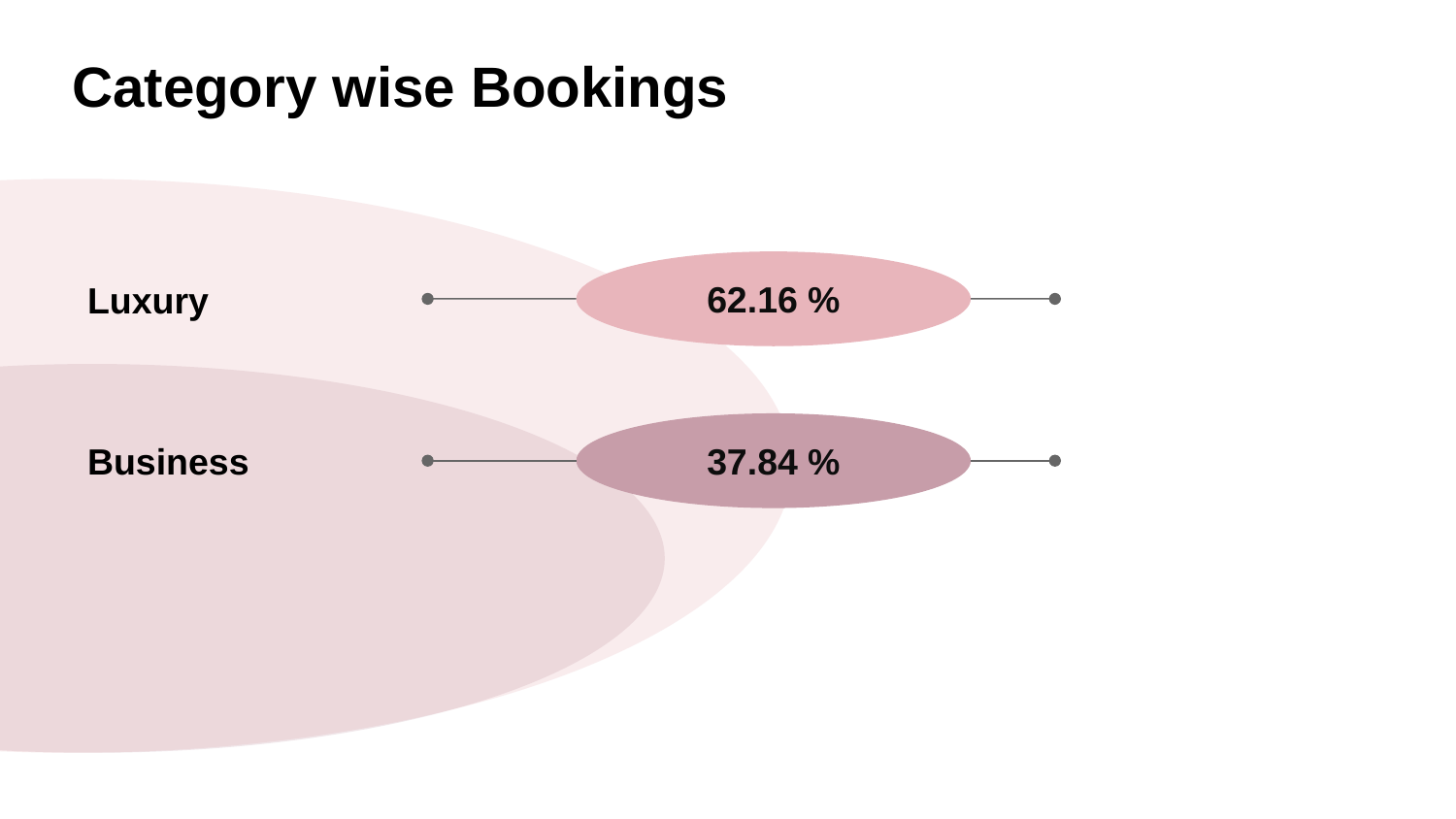

# Category wise Bookings

Luxury
62.16 %
Business
37.84 %